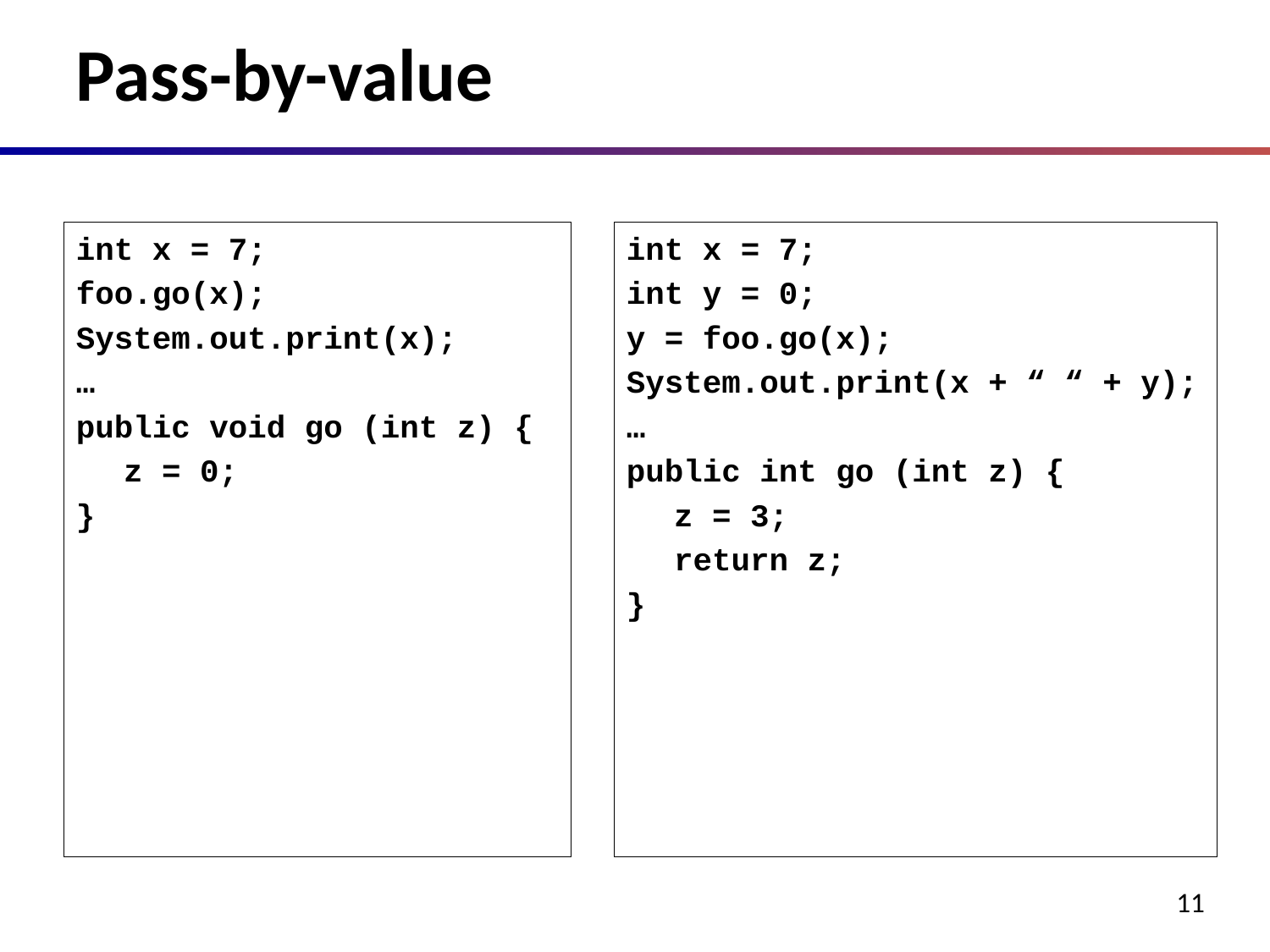

# Pass-by-value
int x = 7;
foo.go(x);
System.out.print(x);
…
public void go (int z) {
	z = 0;
}

int x = 7;
int y = 0;
y = foo.go(x);
System.out.print(x + “ “ + y);
…
public int go (int z) {
	z = 3;
	return z;
}